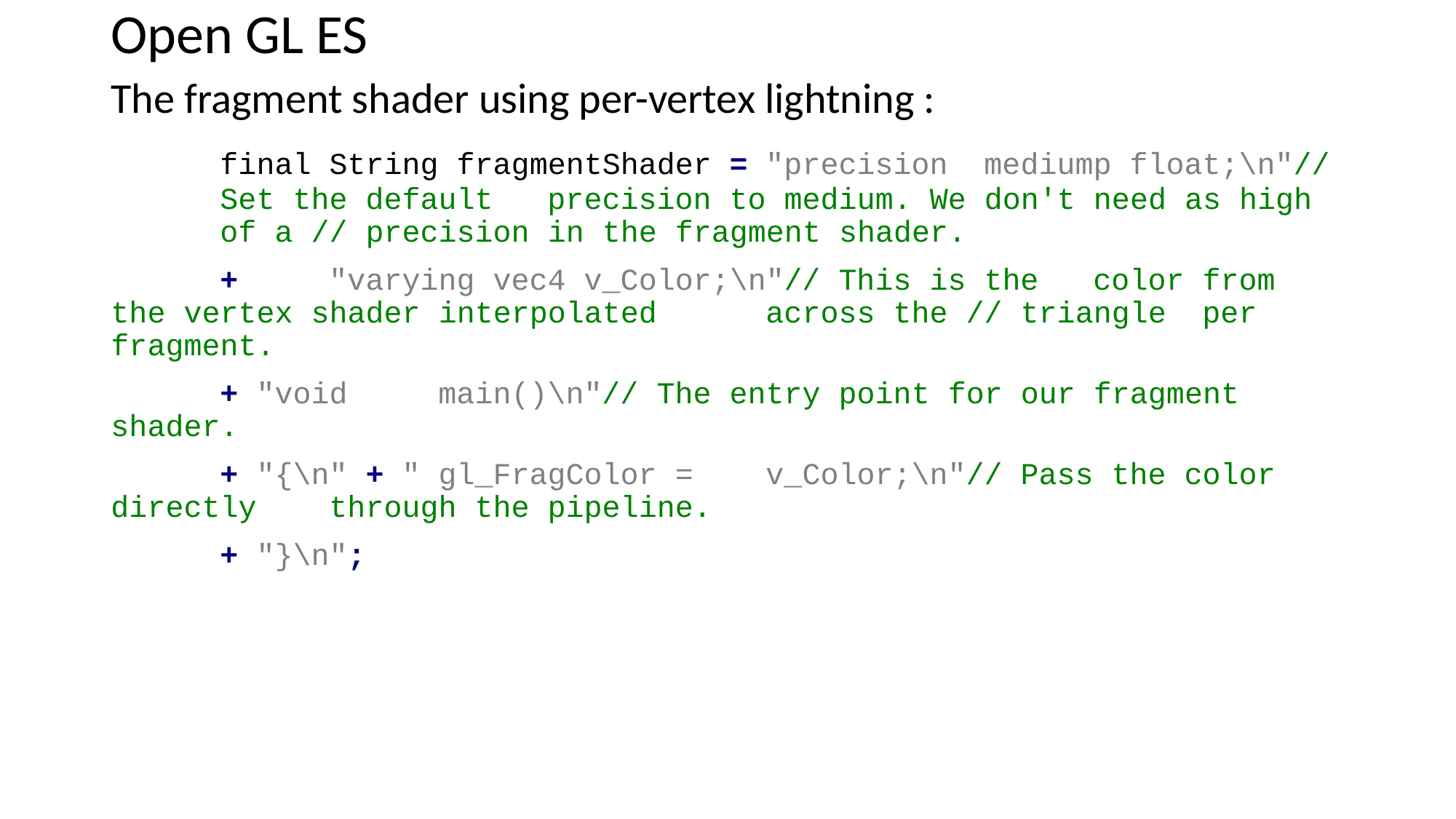

# Open GL ES
The fragment shader using per-vertex lightning :
	final String fragmentShader = "precision 	mediump float;\n"// 	Set the default 	precision to medium. We don't need as high 	of a // precision in the fragment shader.
	+ 	"varying vec4 v_Color;\n"// This is the 	color from 	the vertex shader interpolated 	across the // triangle 	per fragment.
	+ "void 	main()\n"// The entry point for our fragment 	shader.
	+ "{\n" + " gl_FragColor = 	v_Color;\n"// Pass the color 	directly 	through the pipeline.
	+ "}\n";